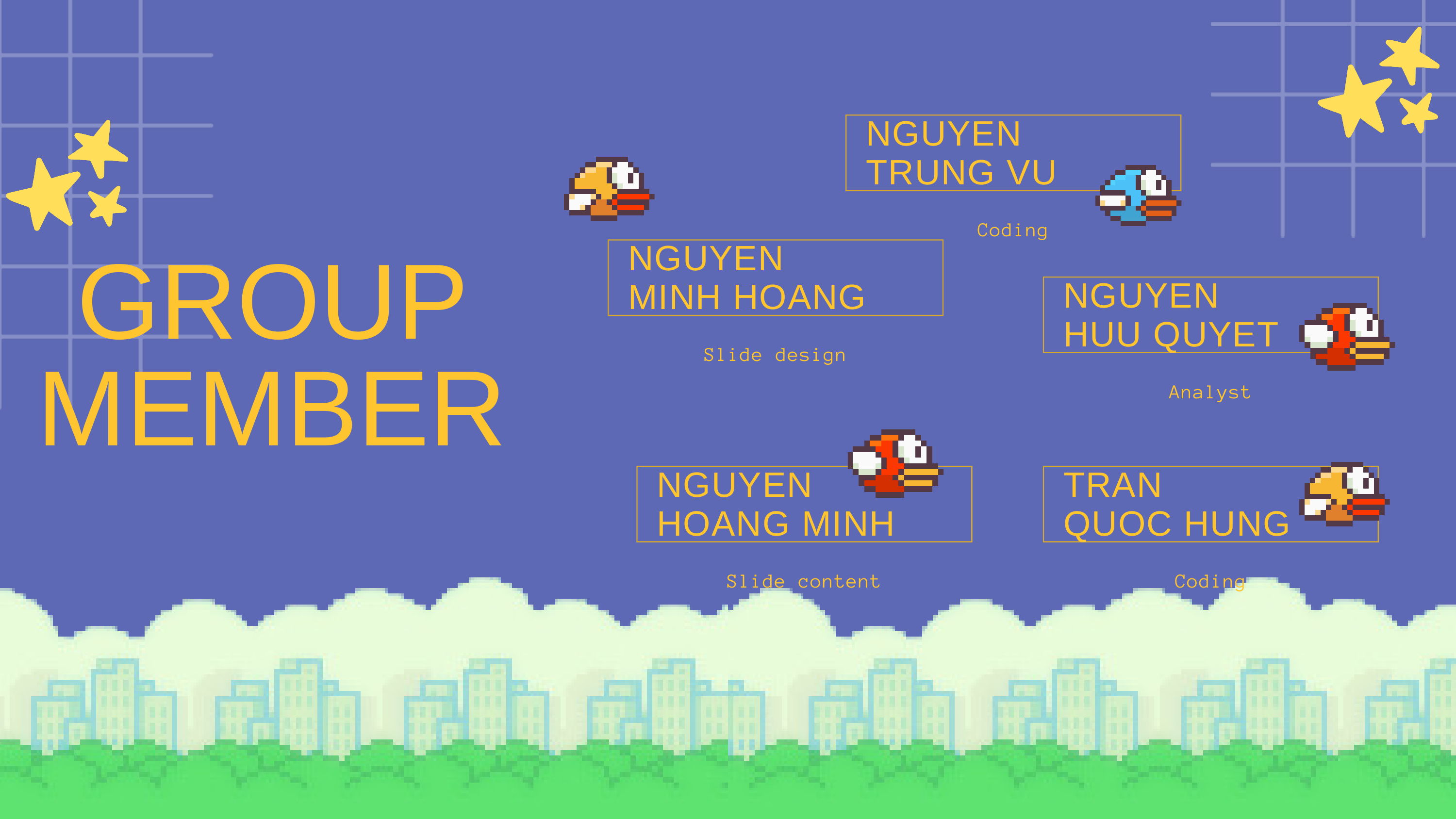

NGUYEN TRUNG VU

Coding

NGUYEN
MINH HOANG

Slide design
GROUP MEMBER
NGUYEN
HUU QUYET

Analyst

NGUYEN HOANG MINH

Slide content
TRAN
QUOC HUNG

Coding